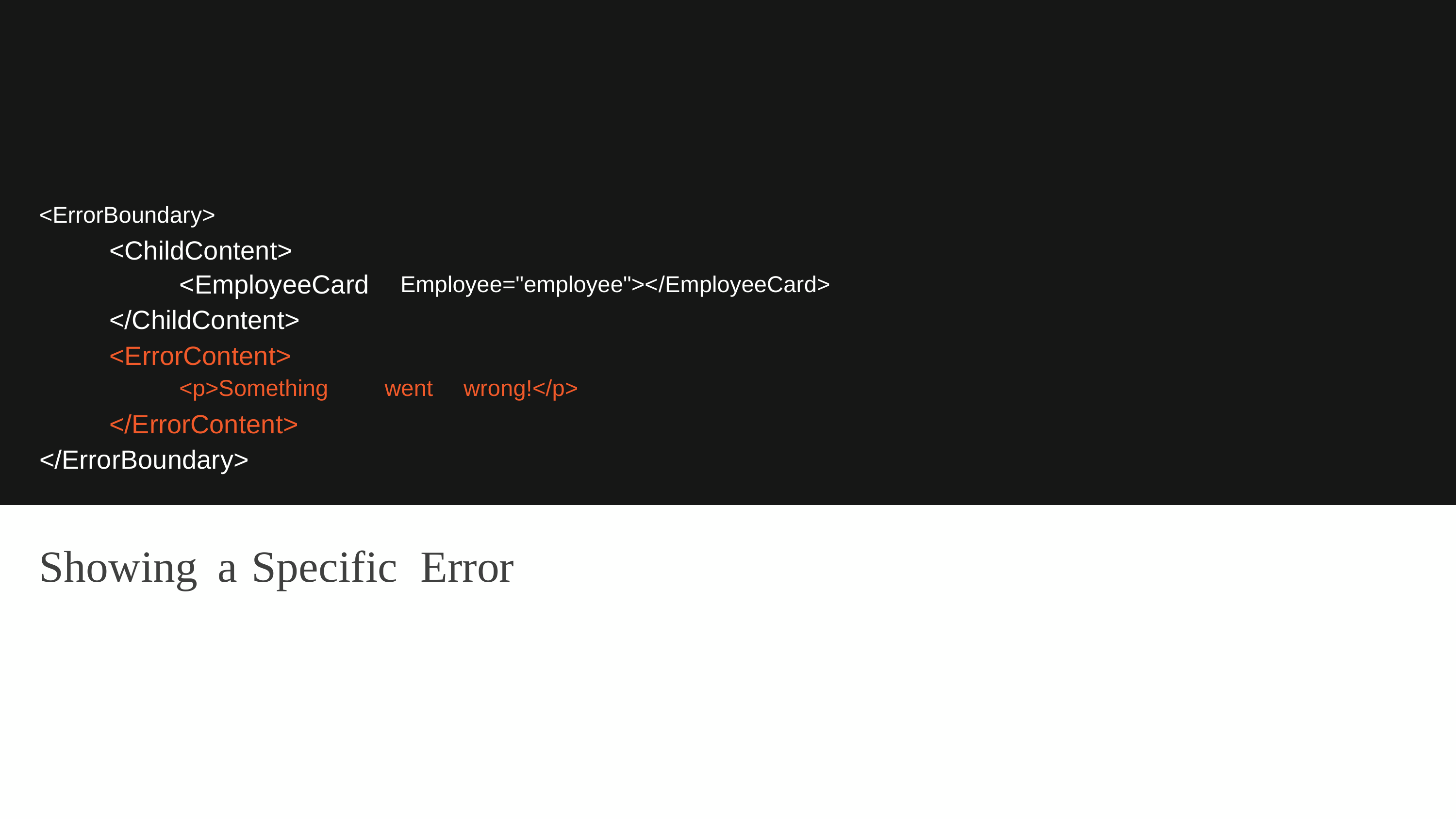

<ErrorBoundary>
<ChildContent>
<EmployeeCard
</ChildContent>
<ErrorContent>
Employee="employee"></EmployeeCard>
<p>Something
</ErrorContent>
</ErrorBoundary>
went
wrong!</p>

Showing a Specific  Error